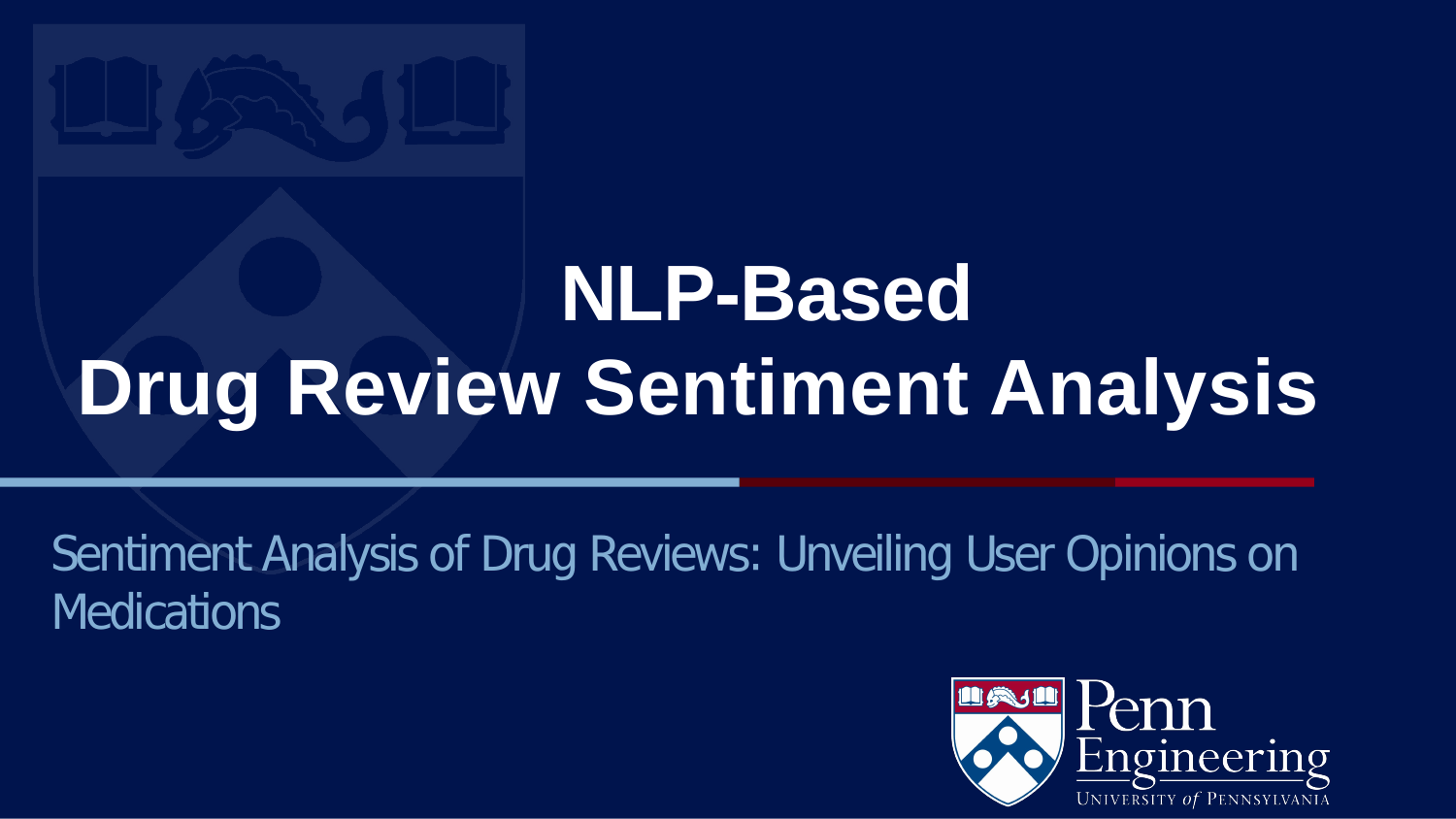

# NLP-Based
Drug Review Sentiment Analysis
Sentiment Analysis of Drug Reviews: Unveiling User Opinions on Medications
2